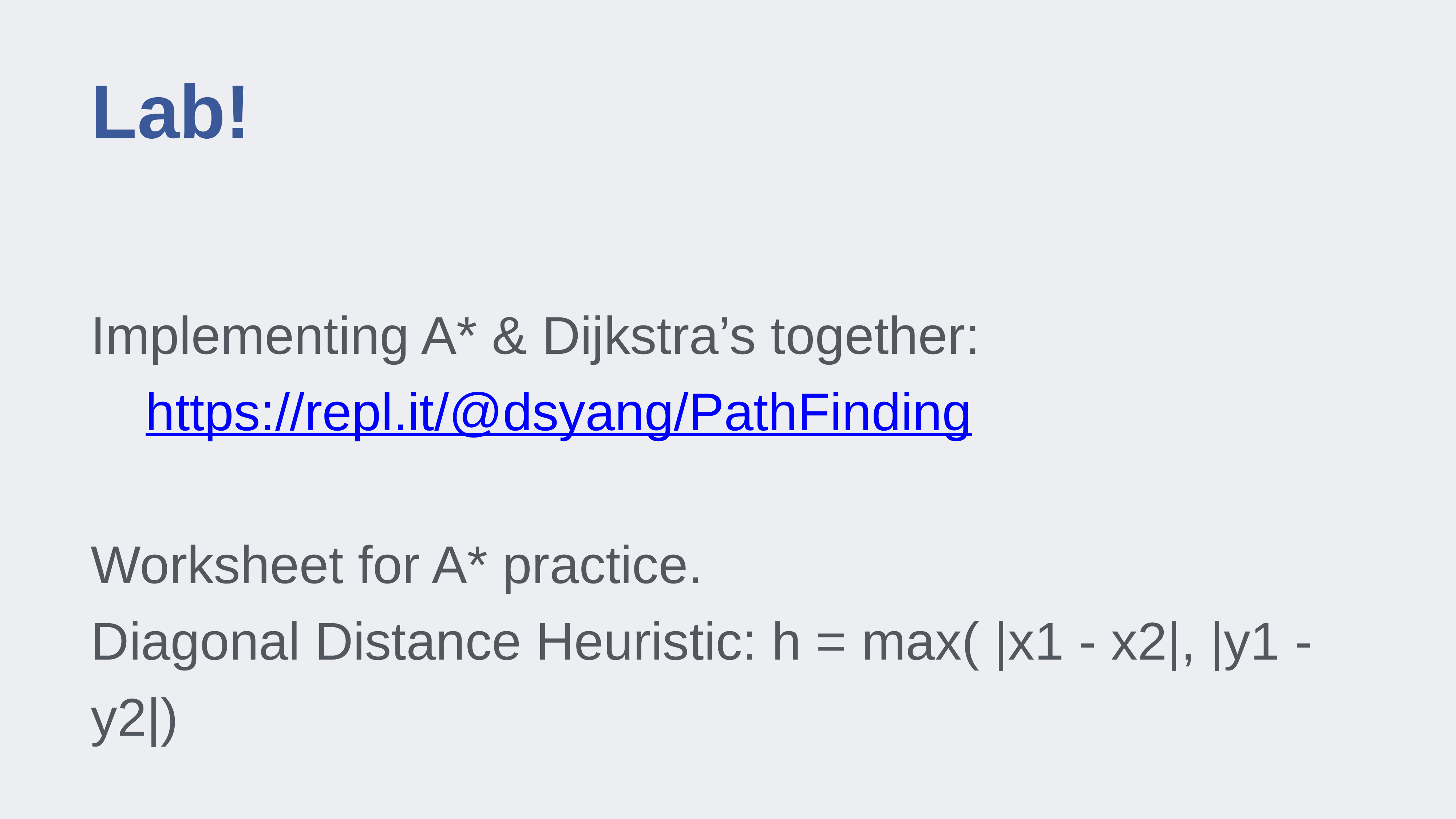

# Lab!

Implementing A* & Dijkstra’s together:
	https://repl.it/@dsyang/PathFinding

Worksheet for A* practice.
Diagonal Distance Heuristic: h = max( |x1 - x2|, |y1 - y2|)